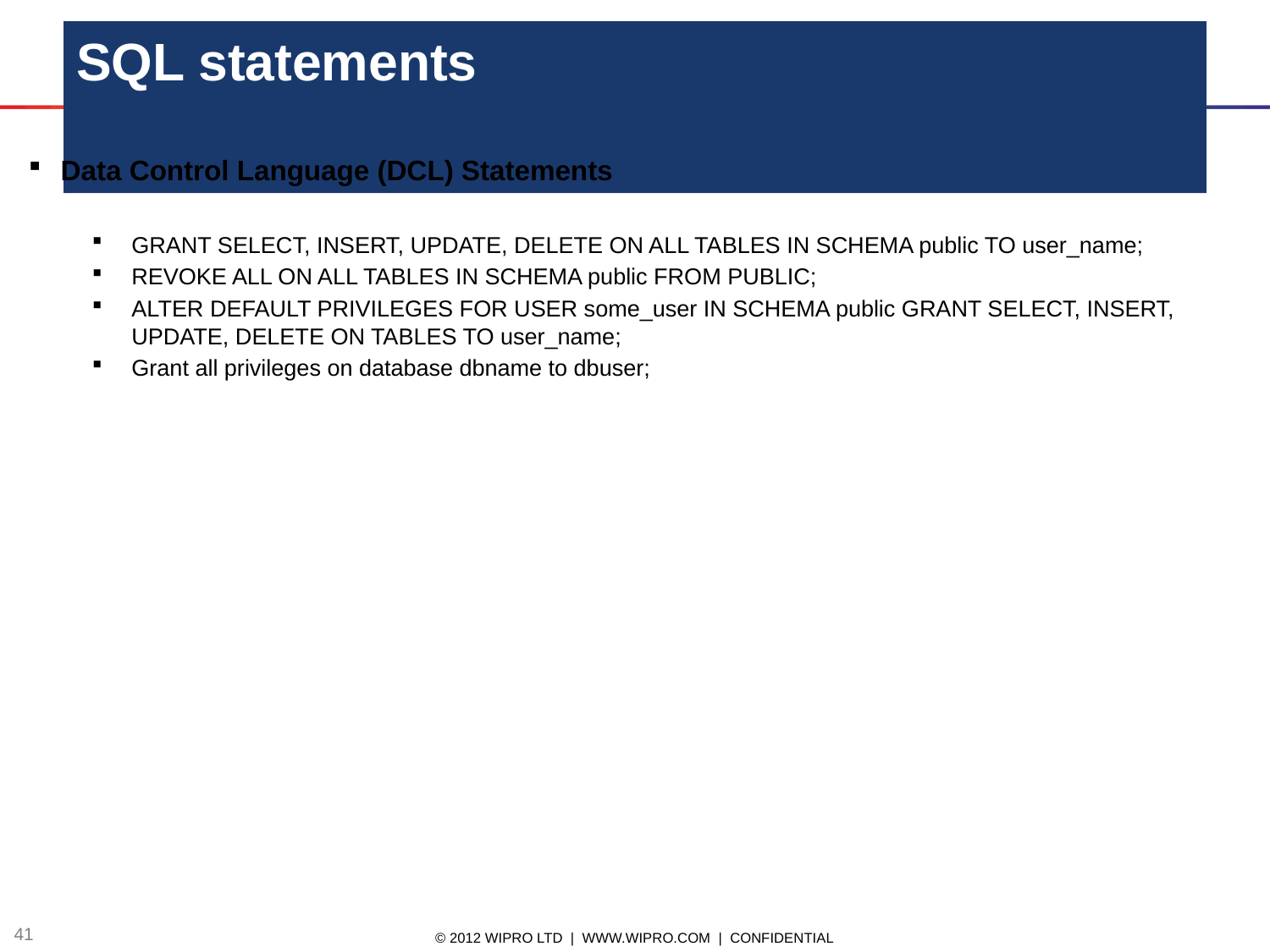

# SQL statements
Data Control Language (DCL) Statements

GRANT SELECT, INSERT, UPDATE, DELETE ON ALL TABLES IN SCHEMA public TO user_name;
REVOKE ALL ON ALL TABLES IN SCHEMA public FROM PUBLIC;
ALTER DEFAULT PRIVILEGES FOR USER some_user IN SCHEMA public GRANT SELECT, INSERT, UPDATE, DELETE ON TABLES TO user_name;
Grant all privileges on database dbname to dbuser;